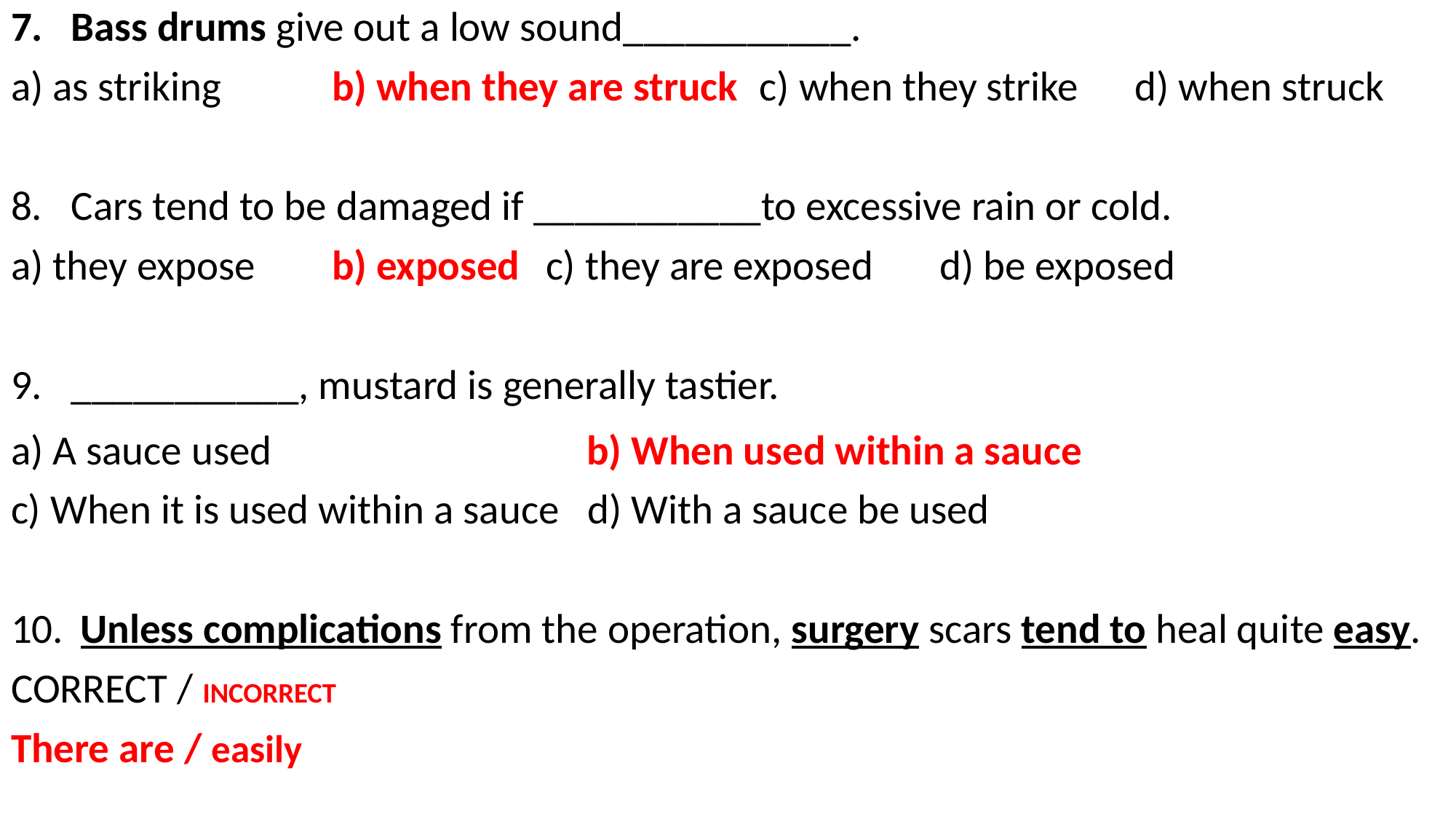

Bass drums give out a low sound___________.
a) as striking    	b) when they are struck 	c) when they strike      d) when struck

Cars tend to be damaged if ___________to excessive rain or cold.
a) they expose    	b) exposed 	c) they are exposed       d) be exposed

___________, mustard is generally tastier.
a) A sauce used    	                           b) When used within a sauce
c) When it is used within a sauce   d) With a sauce be used

 Unless complications from the operation, surgery scars tend to heal quite easy.
CORRECT / INCORRECT
There are / easily